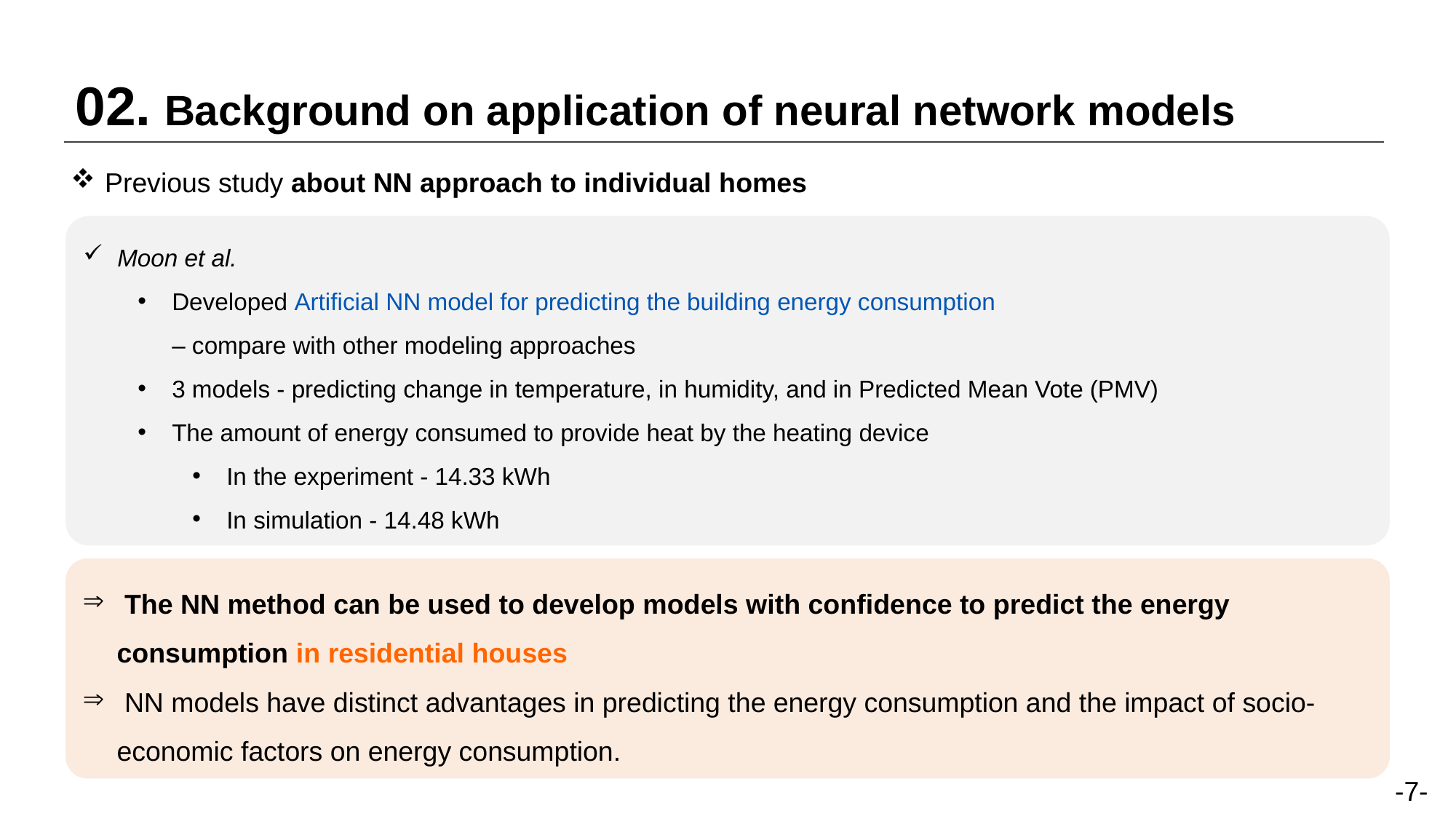

02. Background on application of neural network models
Previous study about NN approach to individual homes
Moon et al.
Developed Artificial NN model for predicting the building energy consumption
– compare with other modeling approaches
3 models - predicting change in temperature, in humidity, and in Predicted Mean Vote (PMV)
The amount of energy consumed to provide heat by the heating device
In the experiment - 14.33 kWh
In simulation - 14.48 kWh
 The NN method can be used to develop models with confidence to predict the energy consumption in residential houses
 NN models have distinct advantages in predicting the energy consumption and the impact of socio-economic factors on energy consumption.
-7-